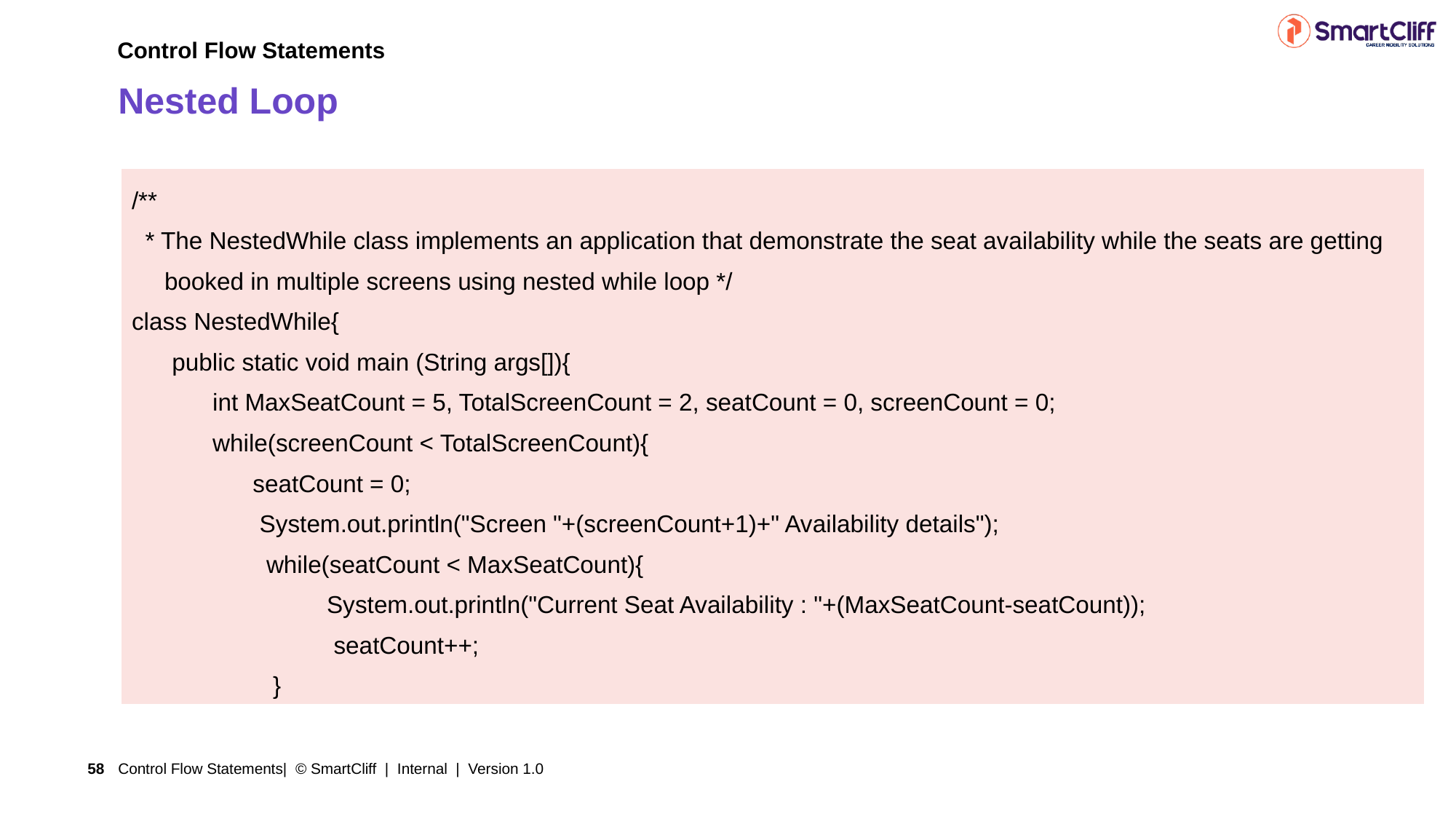

Control Flow Statements
# Nested Loop
| /\*\*   \* The NestedWhile class implements an application that demonstrate the seat availability while the seats are getting booked in multiple screens using nested while loop \*/ class NestedWhile{ public static void main (String args[]){ int MaxSeatCount = 5, TotalScreenCount = 2, seatCount = 0, screenCount = 0; while(screenCount < TotalScreenCount){ seatCount = 0; System.out.println("Screen "+(screenCount+1)+" Availability details"); while(seatCount < MaxSeatCount){ System.out.println("Current Seat Availability : "+(MaxSeatCount-seatCount)); seatCount++; } |
| --- |
Control Flow Statements|  © SmartCliff  |  Internal  |  Version 1.0
58